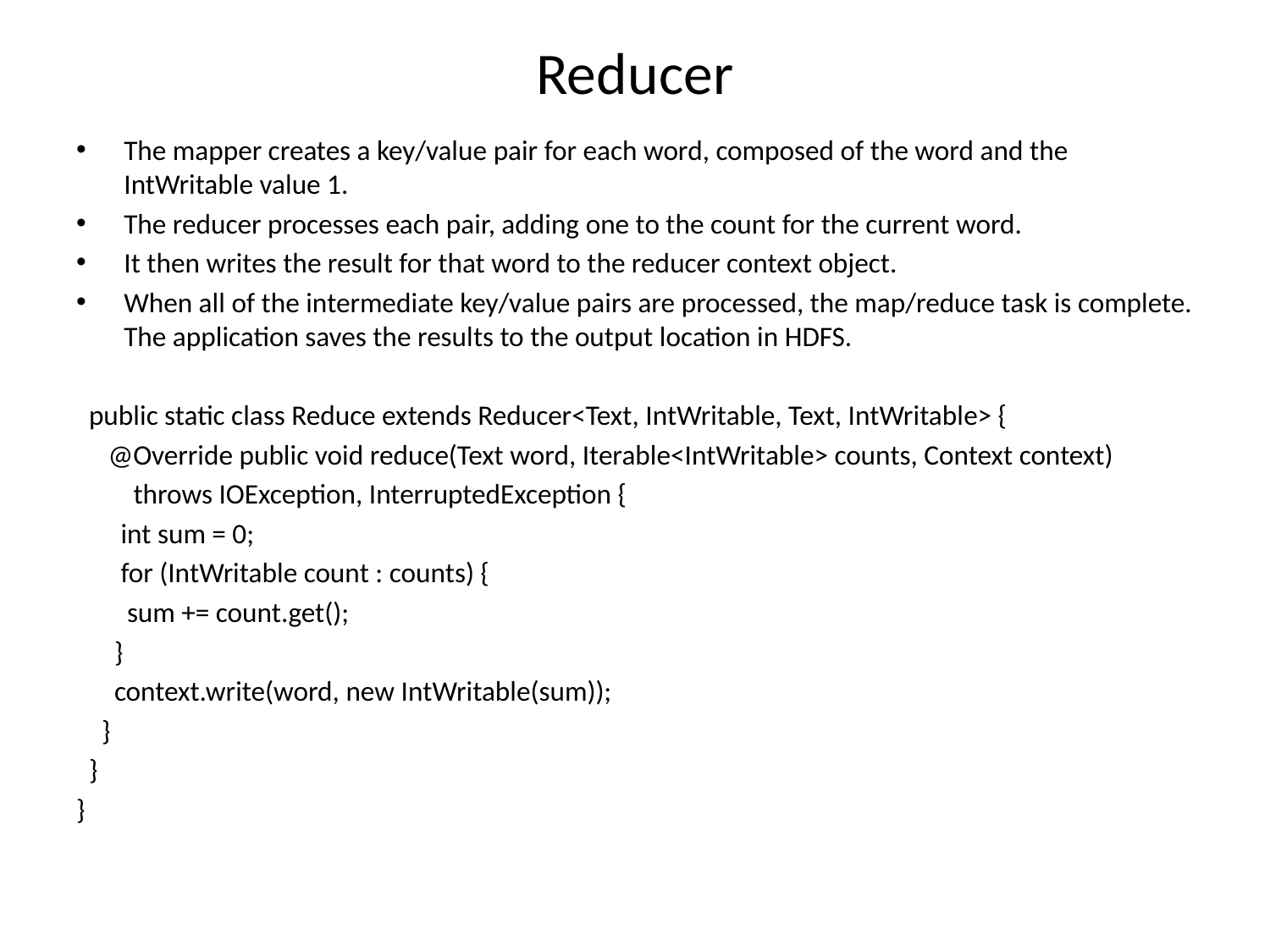

# Reducer
The mapper creates a key/value pair for each word, composed of the word and the IntWritable value 1.
The reducer processes each pair, adding one to the count for the current word.
It then writes the result for that word to the reducer context object.
When all of the intermediate key/value pairs are processed, the map/reduce task is complete. The application saves the results to the output location in HDFS.

  public static class Reduce extends Reducer<Text, IntWritable, Text, IntWritable> {
     @Override public void reduce(Text word, Iterable<IntWritable> counts, Context context)
         throws IOException, InterruptedException {
       int sum = 0;
       for (IntWritable count : counts) {
        sum += count.get();
      }
      context.write(word, new IntWritable(sum));
    }
  }
}